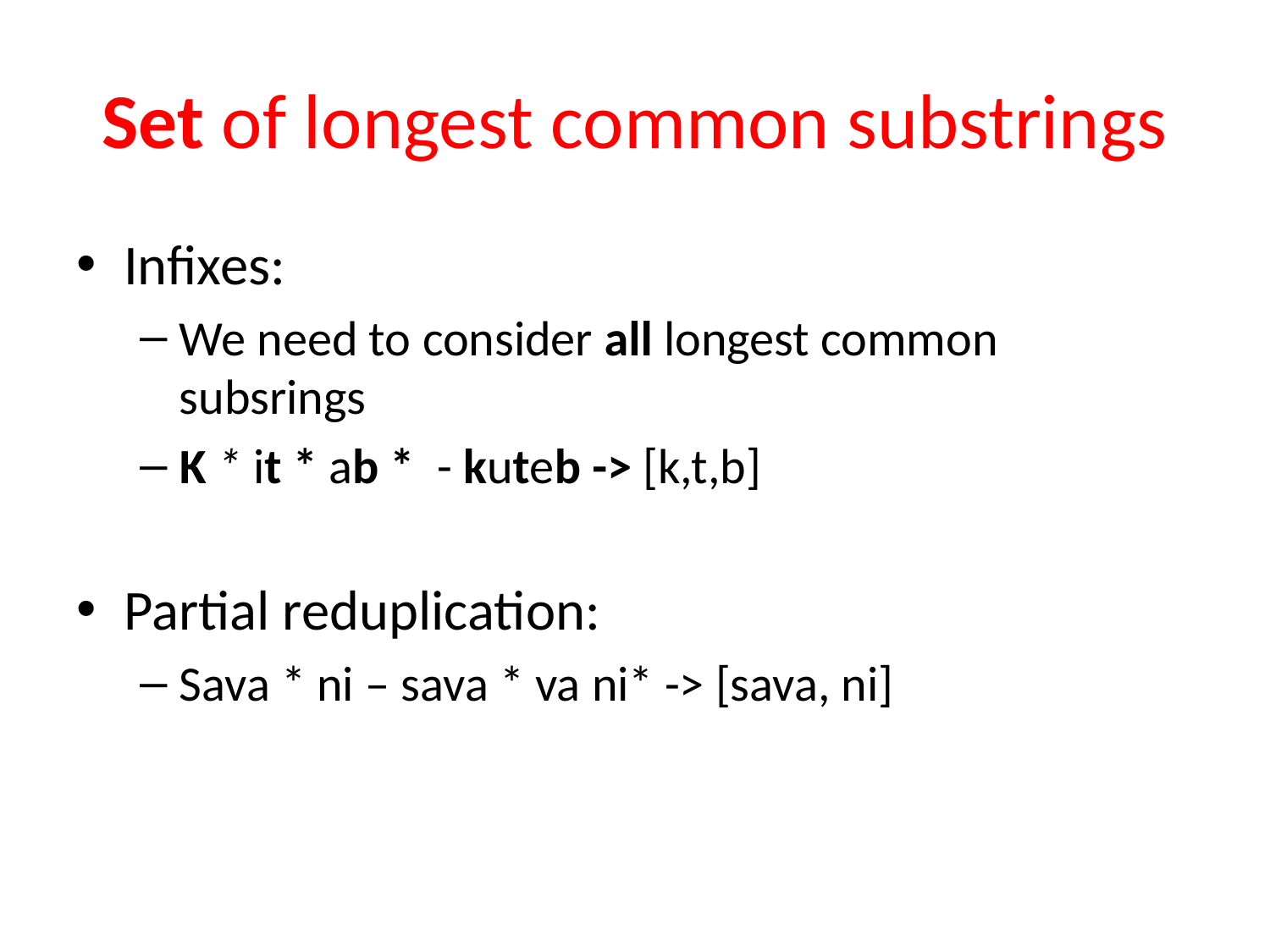

# Set of longest common substrings
Infixes:
We need to consider all longest common subsrings
K * it * ab *  - kuteb -> [k,t,b]

Partial reduplication:
Sava * ni – sava * va ni* -> [sava, ni]